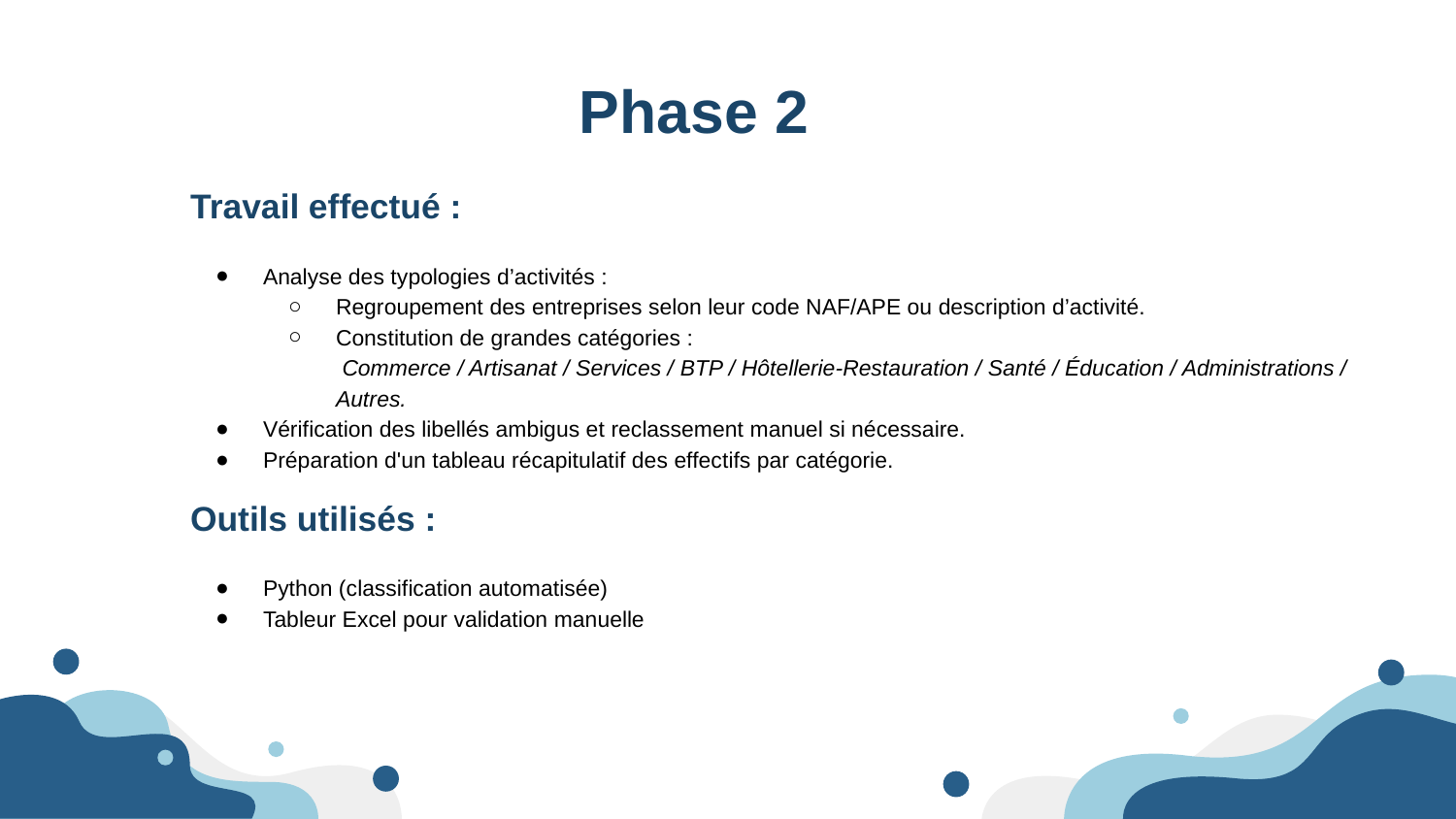

Phase 2
Travail effectué :
Analyse des typologies d’activités :
Regroupement des entreprises selon leur code NAF/APE ou description d’activité.
Constitution de grandes catégories :
 Commerce / Artisanat / Services / BTP / Hôtellerie-Restauration / Santé / Éducation / Administrations / Autres.
Vérification des libellés ambigus et reclassement manuel si nécessaire.
Préparation d'un tableau récapitulatif des effectifs par catégorie.
Outils utilisés :
Python (classification automatisée)
Tableur Excel pour validation manuelle